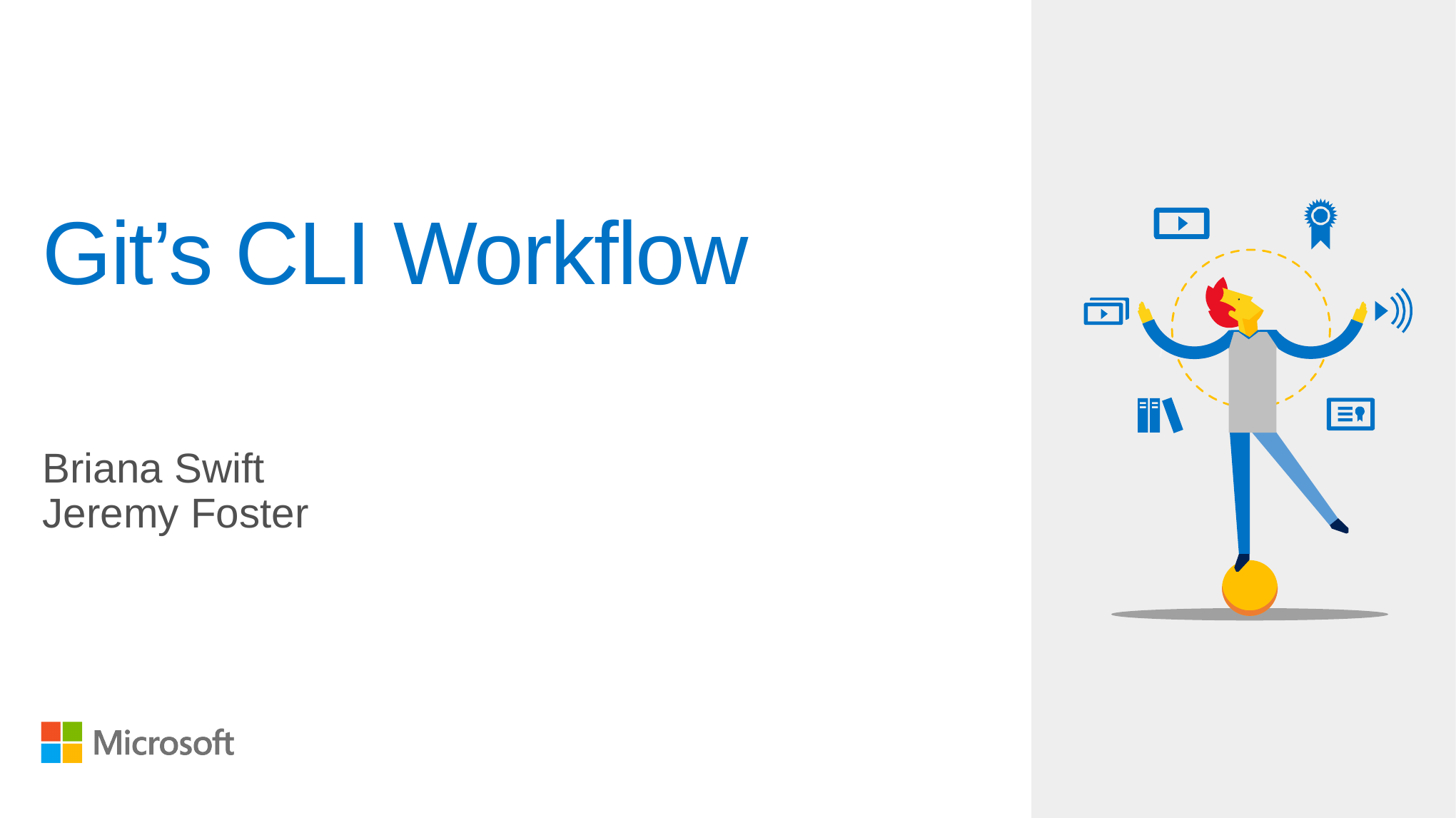

# Git’s CLI Workflow
Briana Swift
Jeremy Foster